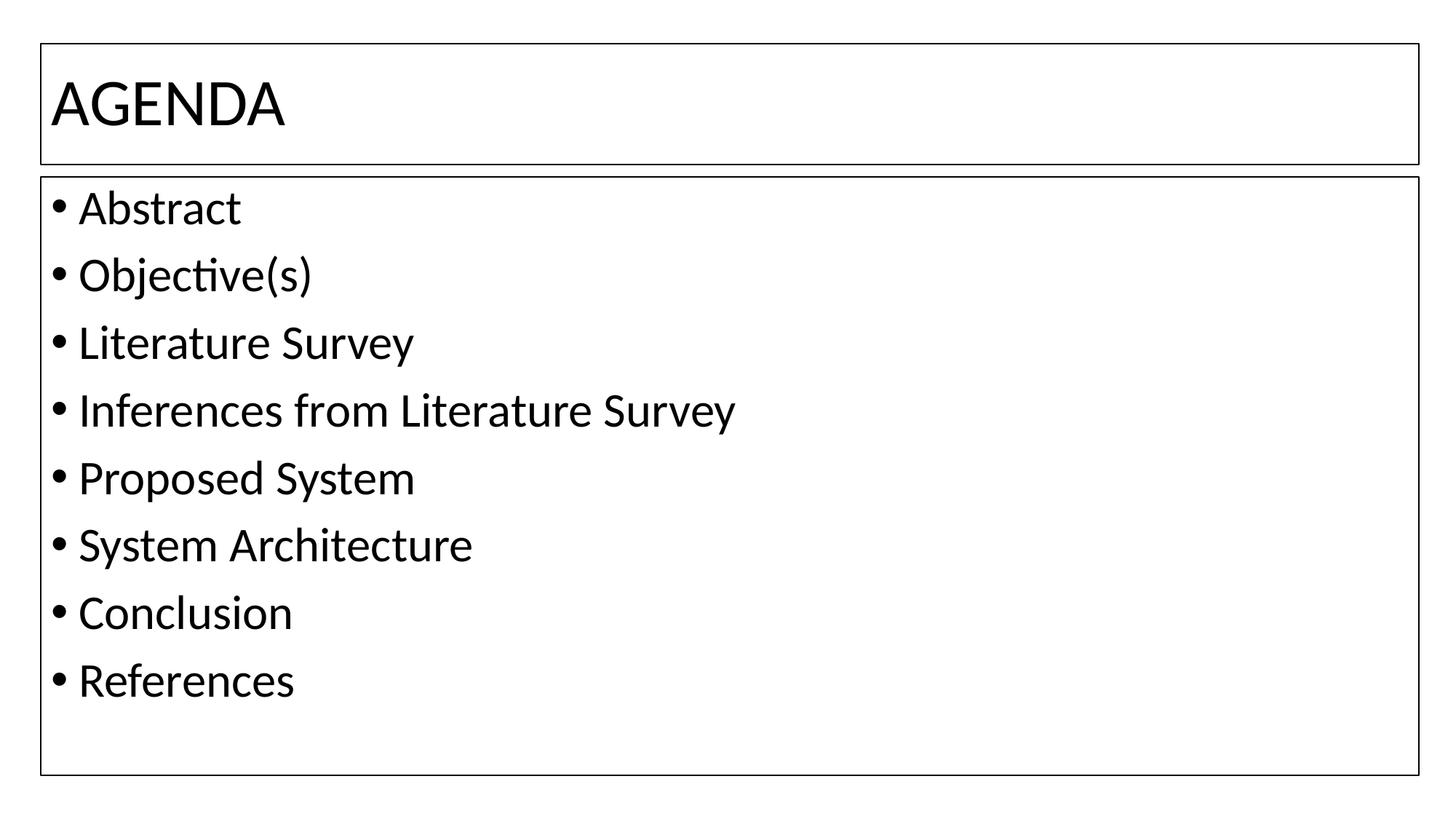

# AGENDA
Abstract
Objective(s)
Literature Survey
Inferences from Literature Survey
Proposed System
System Architecture
Conclusion
References